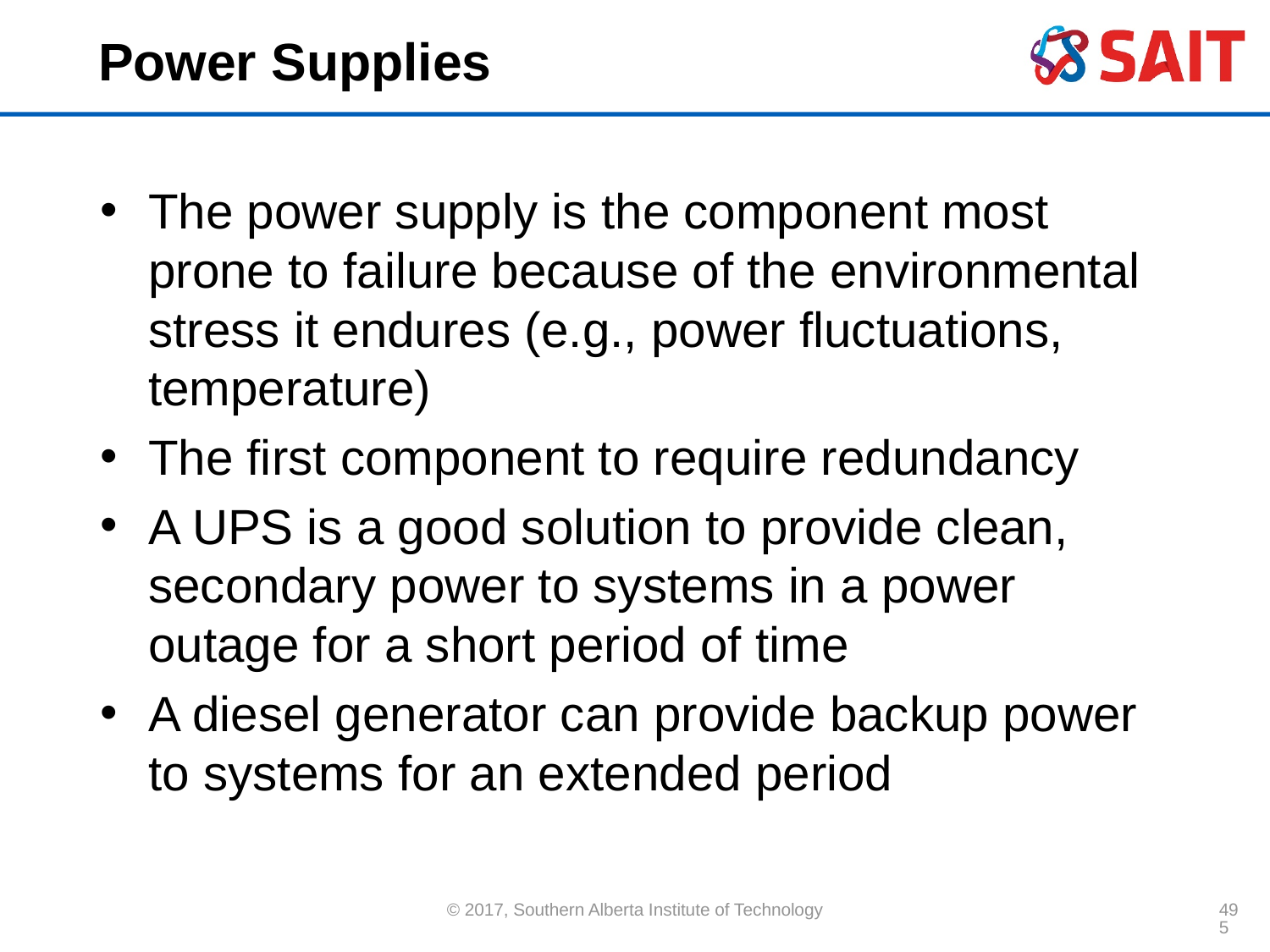

# Power Supplies
The power supply is the component most prone to failure because of the environmental stress it endures (e.g., power fluctuations, temperature)
The first component to require redundancy
A UPS is a good solution to provide clean, secondary power to systems in a power outage for a short period of time
A diesel generator can provide backup power to systems for an extended period